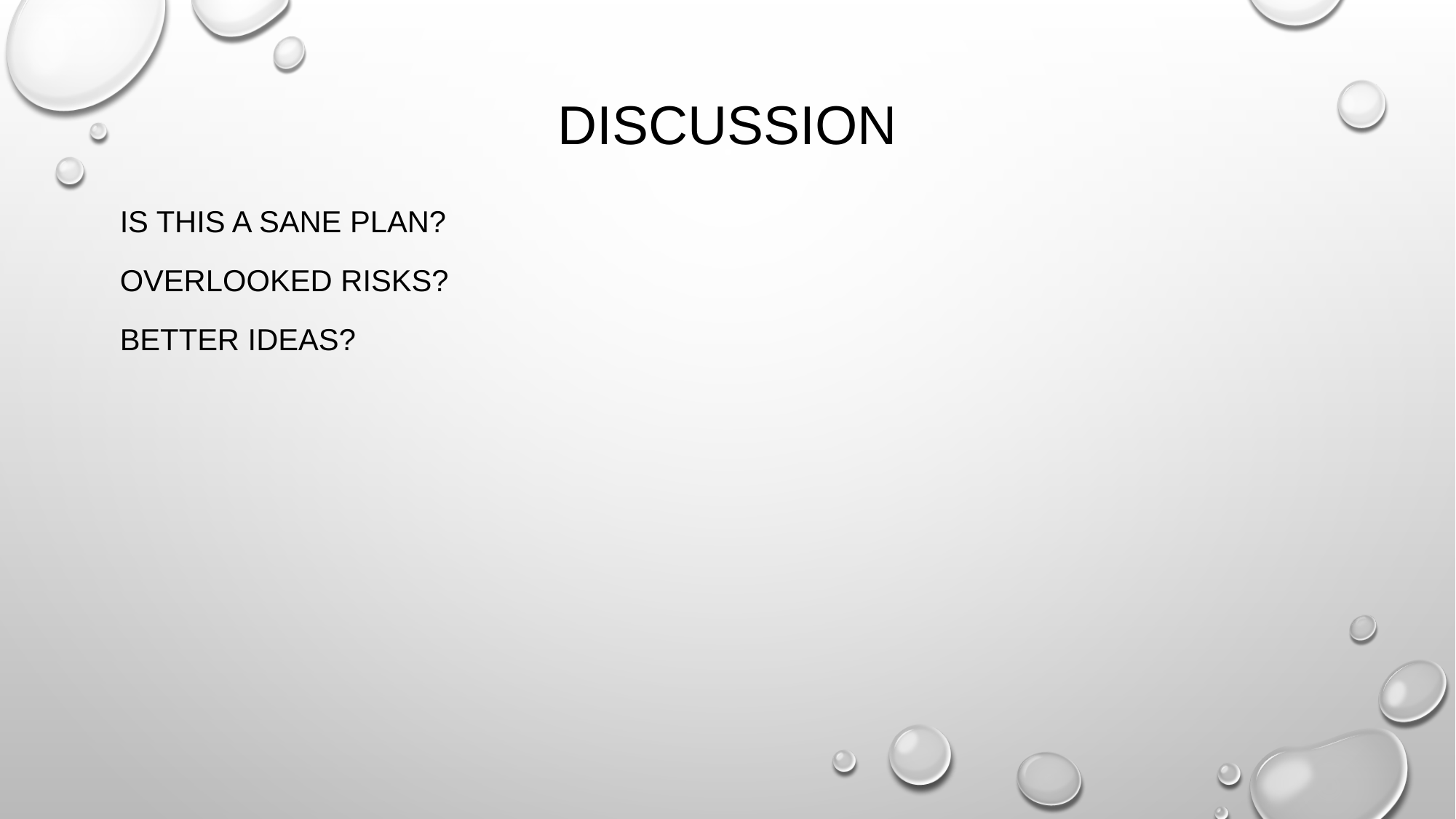

# discussion
Is this a sane plan?
Overlooked risks?
Better ideas?